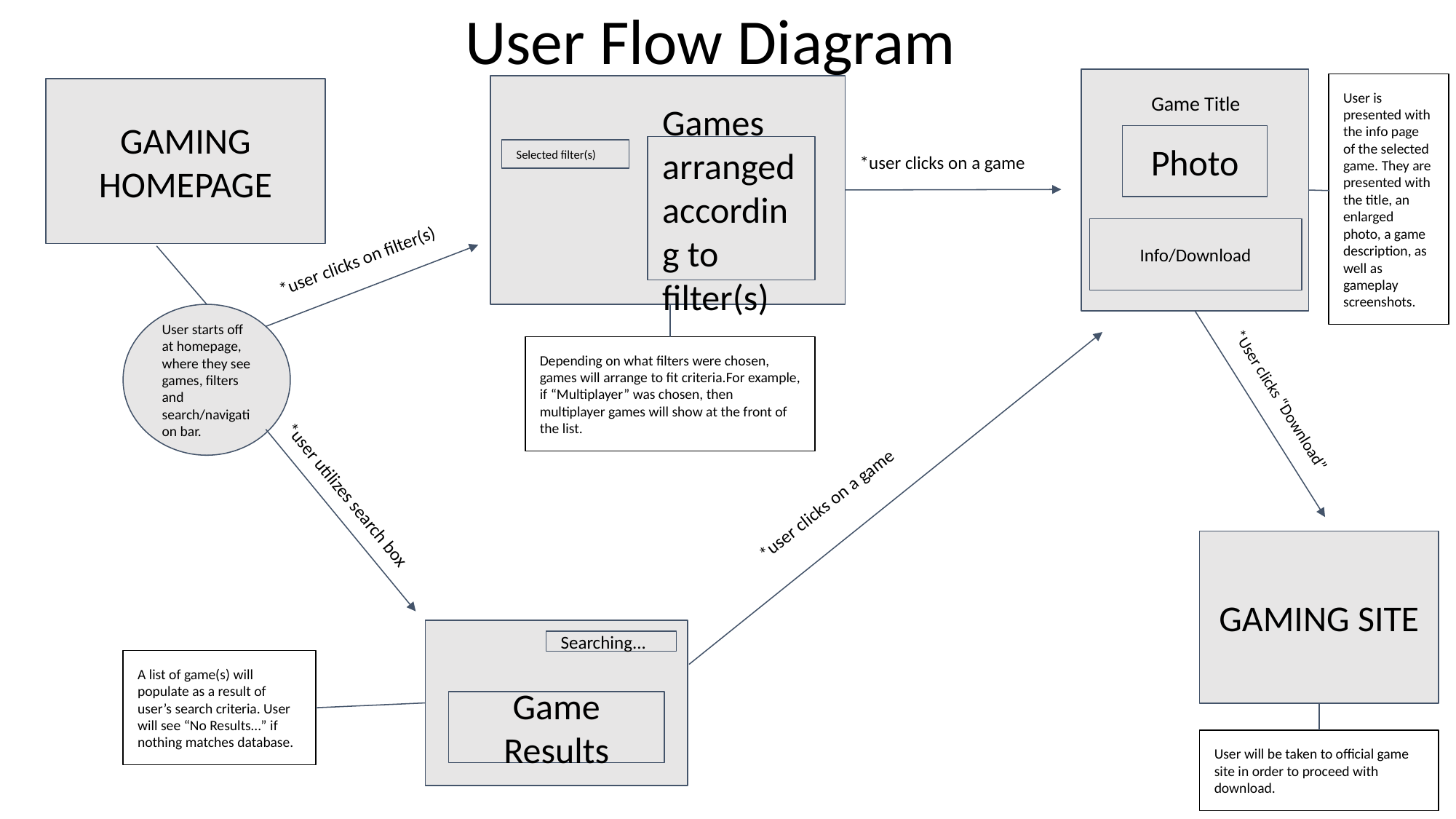

# User Flow Diagram

User is presented with the info page of the selected game. They are presented with the title, an enlarged photo, a game description, as well as gameplay screenshots.

GAMING HOMEPAGE
Game Title
Photo
Games arranged according to filter(s)
Selected filter(s)
*user clicks on a game
Info/Download
*user clicks on filter(s)
User starts off at homepage, where they see games, filters and search/navigation bar.
Depending on what filters were chosen, games will arrange to fit criteria.For example, if “Multiplayer” was chosen, then multiplayer games will show at the front of the list.
*User clicks “Download”
*user clicks on a game
*user utilizes search box
GAMING SITE

Searching...
A list of game(s) will populate as a result of user’s search criteria. User will see “No Results…” if nothing matches database.
Game Results
User will be taken to official game site in order to proceed with download.